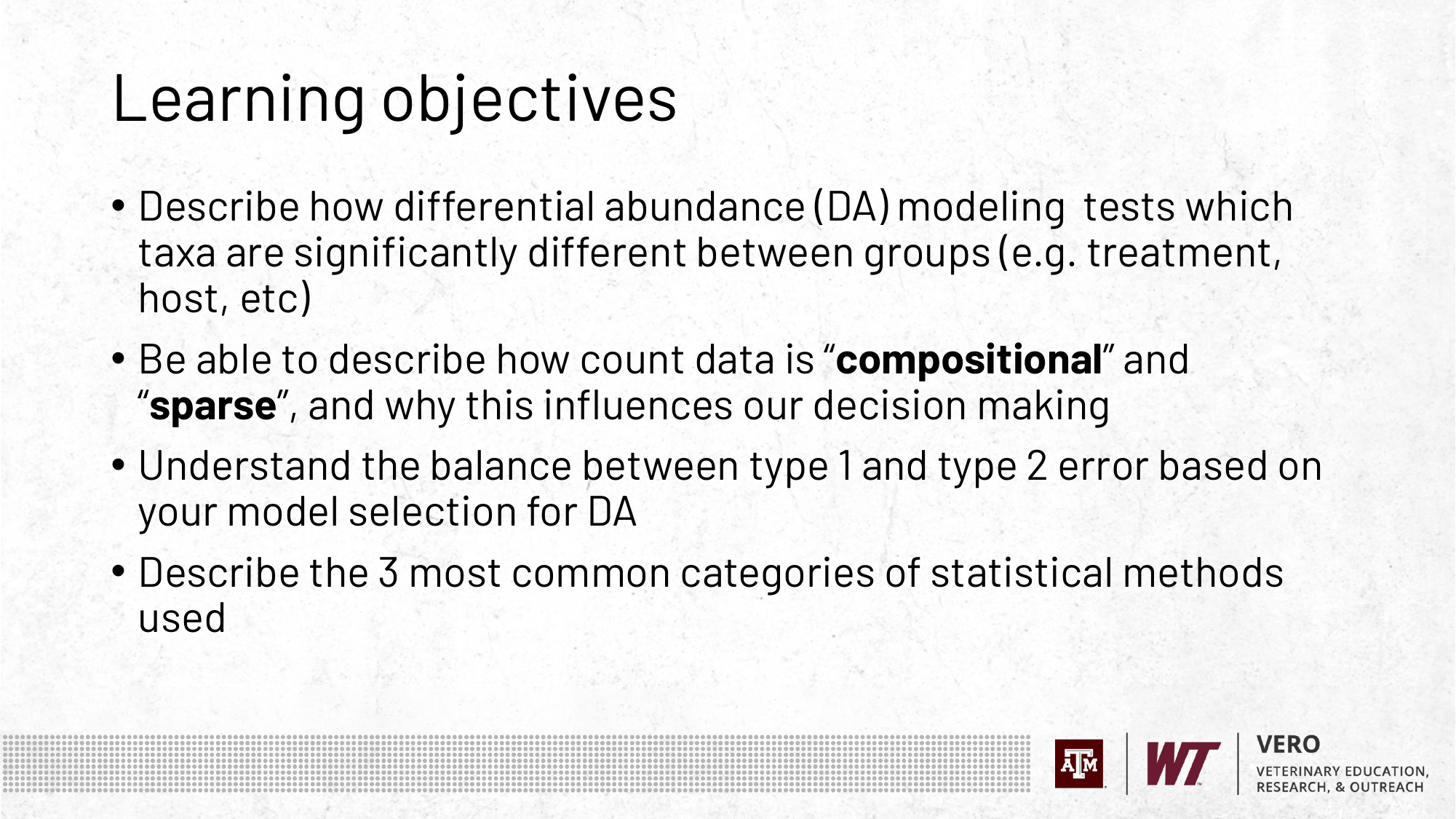

# Learning objectives
Describe how differential abundance (DA) modeling  tests which taxa are significantly different between groups (e.g. treatment, host, etc)
Be able to describe how count data is “compositional” and “sparse”, and why this influences our decision making
Understand the balance between type 1 and type 2 error based on your model selection for DA
Describe the 3 most common categories of statistical methods used